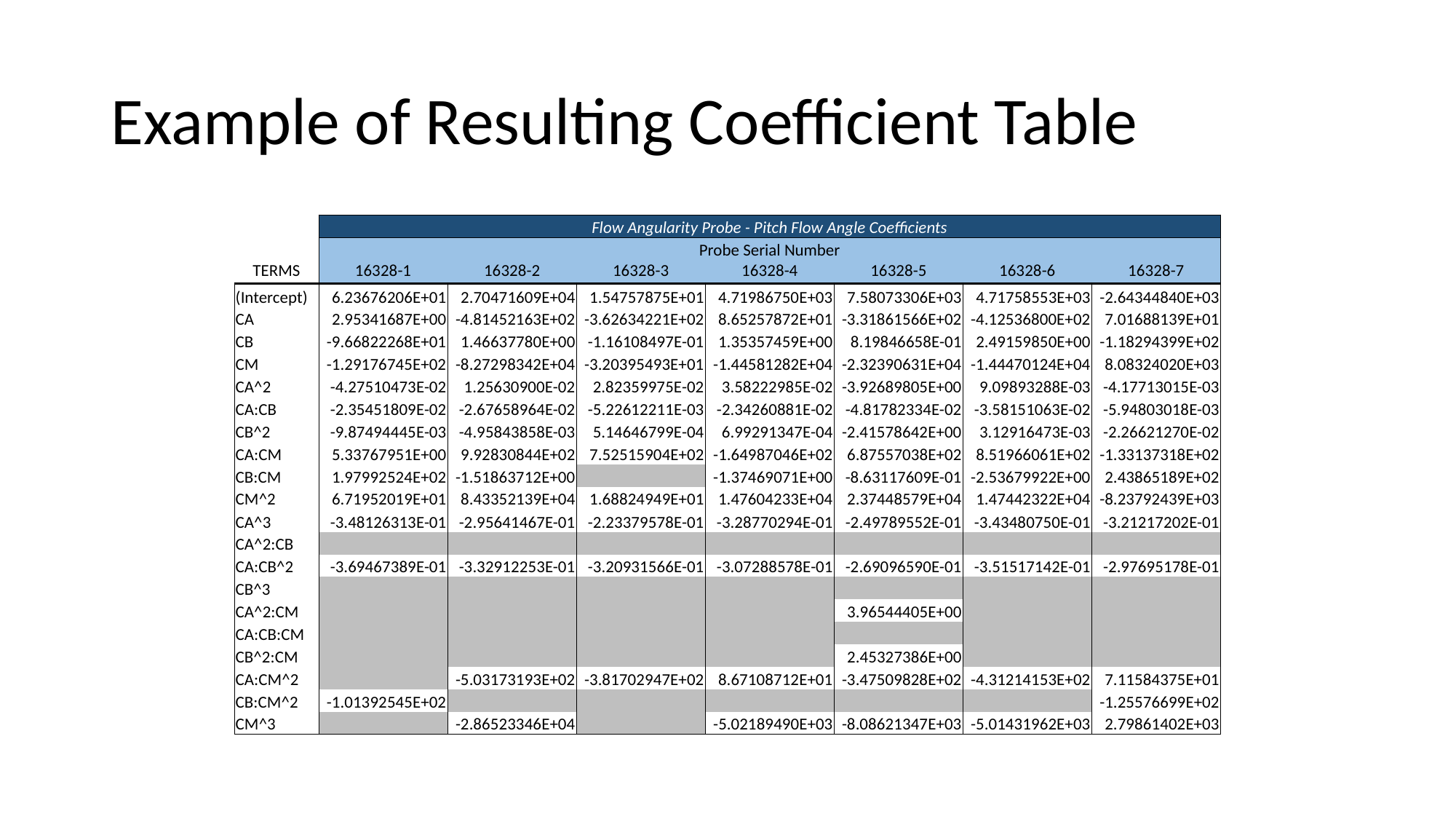

# Example of Resulting Coefficient Table
|  | Flow Angularity Probe - Pitch Flow Angle Coefficients |  |  |  |  |  |  |
| --- | --- | --- | --- | --- | --- | --- | --- |
|  | Probe Serial Number |  |  |  |  |  |  |
| TERMS | 16328-1 | 16328-2 | 16328-3 | 16328-4 | 16328-5 | 16328-6 | 16328-7 |
| (Intercept) | 6.23676206E+01 | 2.70471609E+04 | 1.54757875E+01 | 4.71986750E+03 | 7.58073306E+03 | 4.71758553E+03 | -2.64344840E+03 |
| CA | 2.95341687E+00 | -4.81452163E+02 | -3.62634221E+02 | 8.65257872E+01 | -3.31861566E+02 | -4.12536800E+02 | 7.01688139E+01 |
| CB | -9.66822268E+01 | 1.46637780E+00 | -1.16108497E-01 | 1.35357459E+00 | 8.19846658E-01 | 2.49159850E+00 | -1.18294399E+02 |
| CM | -1.29176745E+02 | -8.27298342E+04 | -3.20395493E+01 | -1.44581282E+04 | -2.32390631E+04 | -1.44470124E+04 | 8.08324020E+03 |
| CA^2 | -4.27510473E-02 | 1.25630900E-02 | 2.82359975E-02 | 3.58222985E-02 | -3.92689805E+00 | 9.09893288E-03 | -4.17713015E-03 |
| CA:CB | -2.35451809E-02 | -2.67658964E-02 | -5.22612211E-03 | -2.34260881E-02 | -4.81782334E-02 | -3.58151063E-02 | -5.94803018E-03 |
| CB^2 | -9.87494445E-03 | -4.95843858E-03 | 5.14646799E-04 | 6.99291347E-04 | -2.41578642E+00 | 3.12916473E-03 | -2.26621270E-02 |
| CA:CM | 5.33767951E+00 | 9.92830844E+02 | 7.52515904E+02 | -1.64987046E+02 | 6.87557038E+02 | 8.51966061E+02 | -1.33137318E+02 |
| CB:CM | 1.97992524E+02 | -1.51863712E+00 | 0.00000000E+00 | -1.37469071E+00 | -8.63117609E-01 | -2.53679922E+00 | 2.43865189E+02 |
| CM^2 | 6.71952019E+01 | 8.43352139E+04 | 1.68824949E+01 | 1.47604233E+04 | 2.37448579E+04 | 1.47442322E+04 | -8.23792439E+03 |
| CA^3 | -3.48126313E-01 | -2.95641467E-01 | -2.23379578E-01 | -3.28770294E-01 | -2.49789552E-01 | -3.43480750E-01 | -3.21217202E-01 |
| CA^2:CB | 0.00000000E+00 | 0.00000000E+00 | 0.00000000E+00 | 0.00000000E+00 | 0.00000000E+00 | 0.00000000E+00 | 0.00000000E+00 |
| CA:CB^2 | -3.69467389E-01 | -3.32912253E-01 | -3.20931566E-01 | -3.07288578E-01 | -2.69096590E-01 | -3.51517142E-01 | -2.97695178E-01 |
| CB^3 | 0.00000000E+00 | 0.00000000E+00 | 0.00000000E+00 | 0.00000000E+00 | 0.00000000E+00 | 0.00000000E+00 | 0.00000000E+00 |
| CA^2:CM | 0.00000000E+00 | 0.00000000E+00 | 0.00000000E+00 | 0.00000000E+00 | 3.96544405E+00 | 0.00000000E+00 | 0.00000000E+00 |
| CA:CB:CM | 0.00000000E+00 | 0.00000000E+00 | 0.00000000E+00 | 0.00000000E+00 | 0.00000000E+00 | 0.00000000E+00 | 0.00000000E+00 |
| CB^2:CM | 0.00000000E+00 | 0.00000000E+00 | 0.00000000E+00 | 0.00000000E+00 | 2.45327386E+00 | 0.00000000E+00 | 0.00000000E+00 |
| CA:CM^2 | 0.00000000E+00 | -5.03173193E+02 | -3.81702947E+02 | 8.67108712E+01 | -3.47509828E+02 | -4.31214153E+02 | 7.11584375E+01 |
| CB:CM^2 | -1.01392545E+02 | 0.00000000E+00 | 0.00000000E+00 | 0.00000000E+00 | 0.00000000E+00 | 0.00000000E+00 | -1.25576699E+02 |
| CM^3 | 0.00000000E+00 | -2.86523346E+04 | 0.00000000E+00 | -5.02189490E+03 | -8.08621347E+03 | -5.01431962E+03 | 2.79861402E+03 |